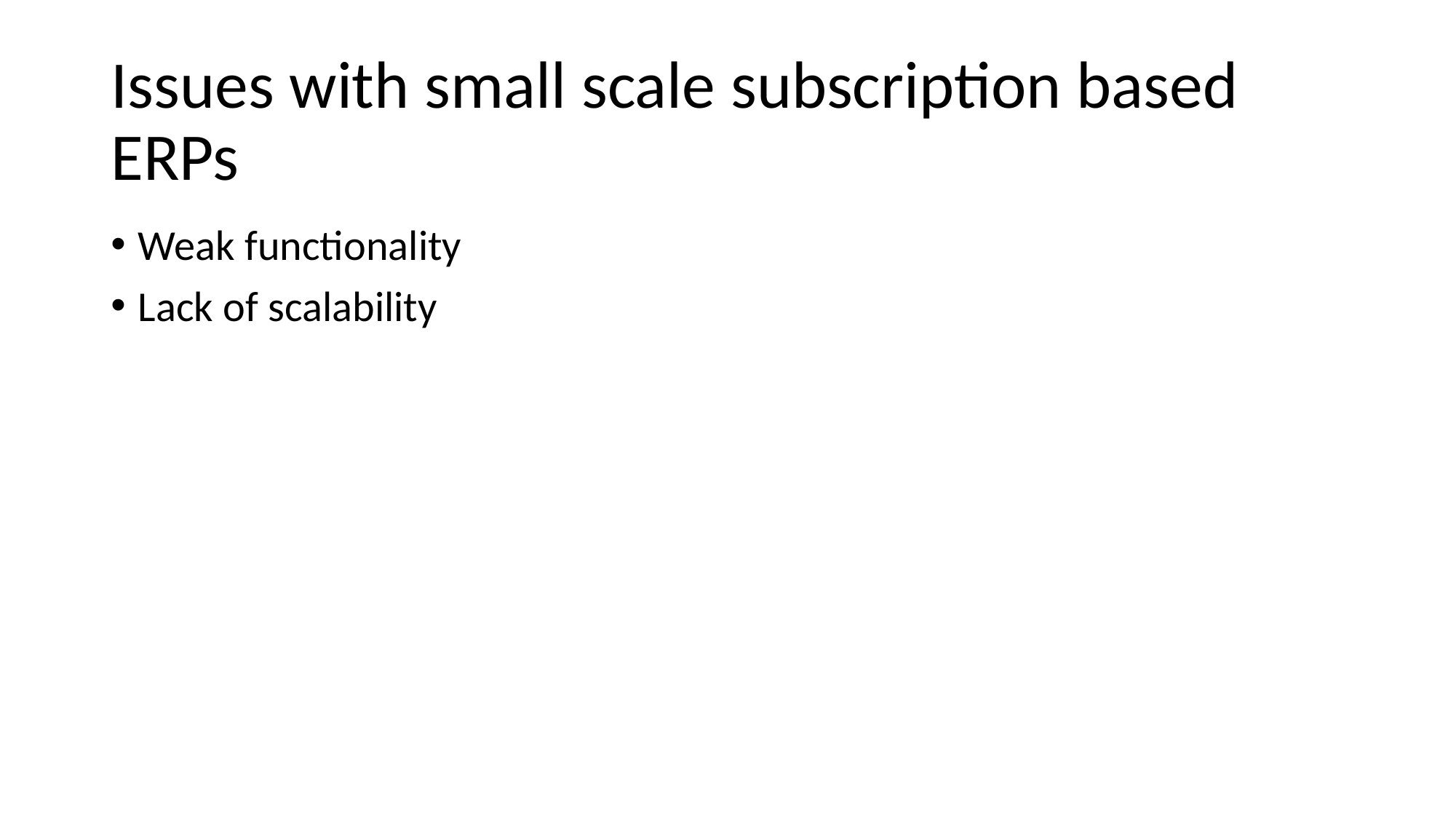

# Issues with small scale subscription based ERPs
Weak functionality
Lack of scalability